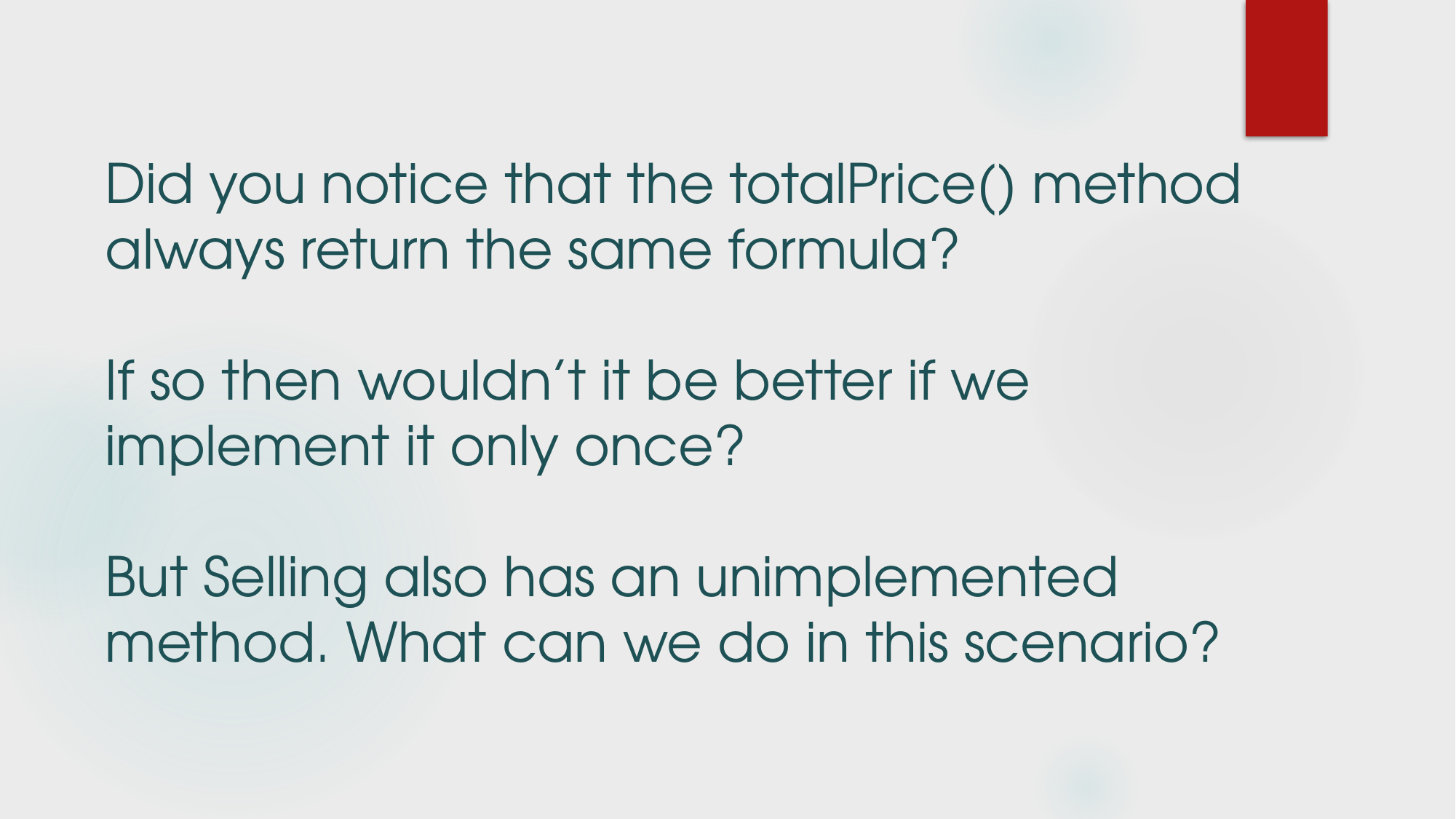

# Did you notice that the totalPrice() method always return the same formula? If so then wouldn’t it be better if we implement it only once? But Selling also has an unimplemented method. What can we do in this scenario?